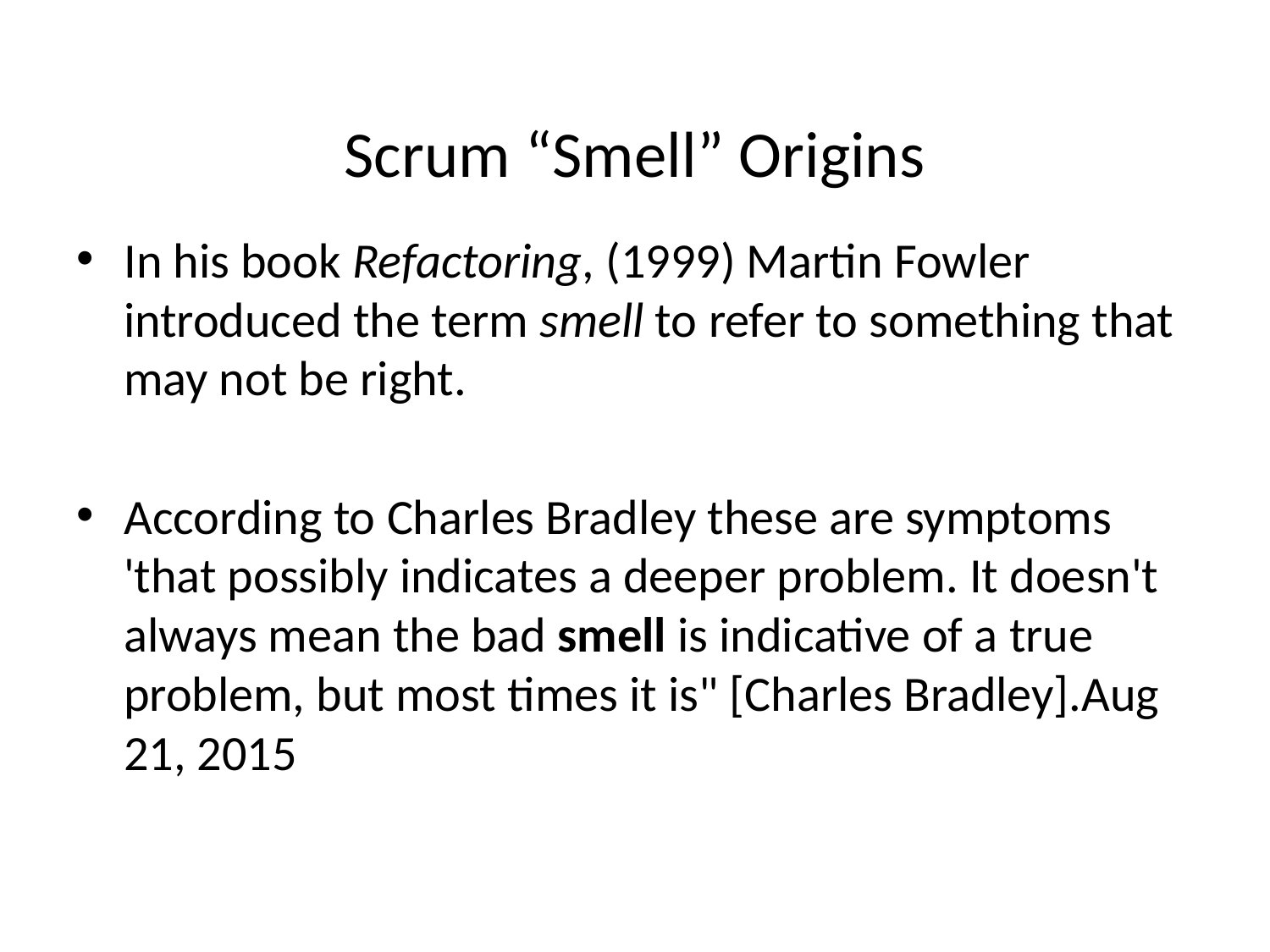

# Scrum “Smell” Origins
In his book Refactoring, (1999) Martin Fowler introduced the term smell to refer to something that may not be right.

According to Charles Bradley these are symptoms 'that possibly indicates a deeper problem. It doesn't always mean the bad smell is indicative of a true problem, but most times it is" [Charles Bradley].Aug 21, 2015